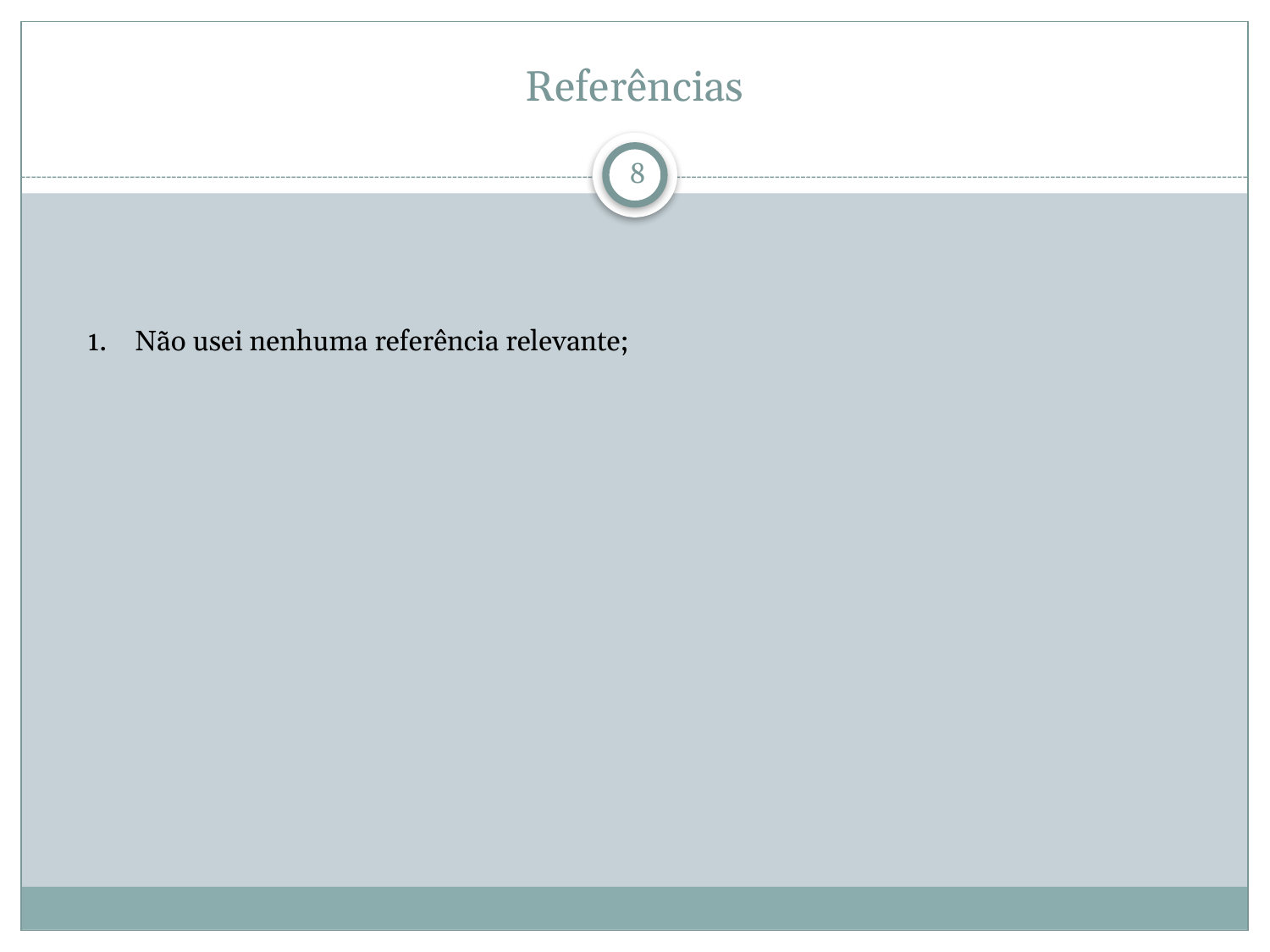

# Referências
8
Não usei nenhuma referência relevante;